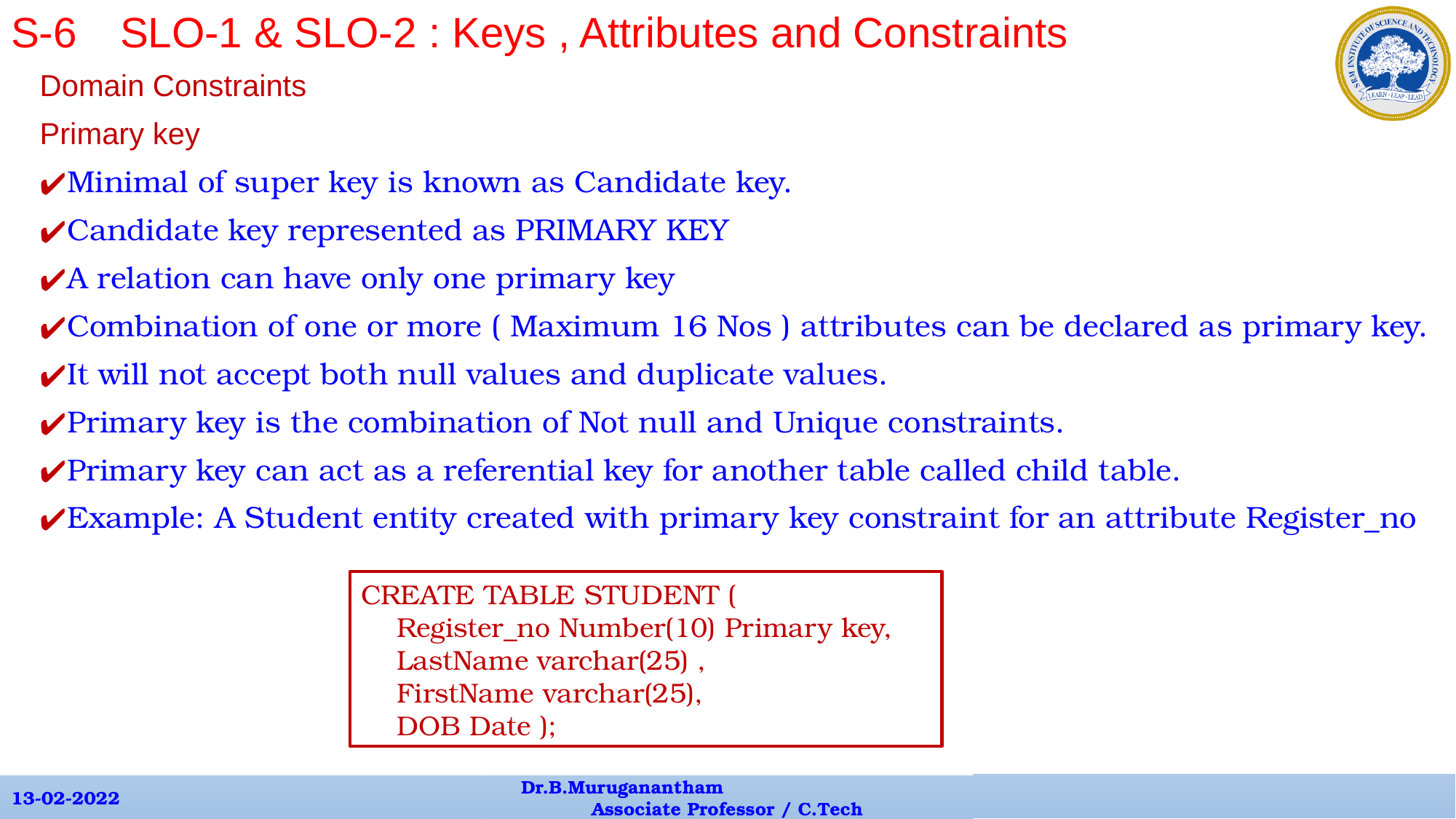

S-6	SLO-1 & SLO-2 : Keys , Attributes and Constraints
Domain Constraints
Primary key
Minimal of super key is known as Candidate key.
Candidate key represented as PRIMARY KEY
A relation can have only one primary key
Combination of one or more ( Maximum 16 Nos ) attributes can be declared as primary key.
It will not accept both null values and duplicate values.
Primary key is the combination of Not null and Unique constraints.
Primary key can act as a referential key for another table called child table.
Example: A Student entity created with primary key constraint for an attribute Register_no
CREATE TABLE STUDENT (
    Register_no Number(10) Primary key,
    LastName varchar(25) ,
    FirstName varchar(25),
    DOB Date );
75
13-02-2022
Dr.B.Muruganantham                                   Associate Professor / C.Tech